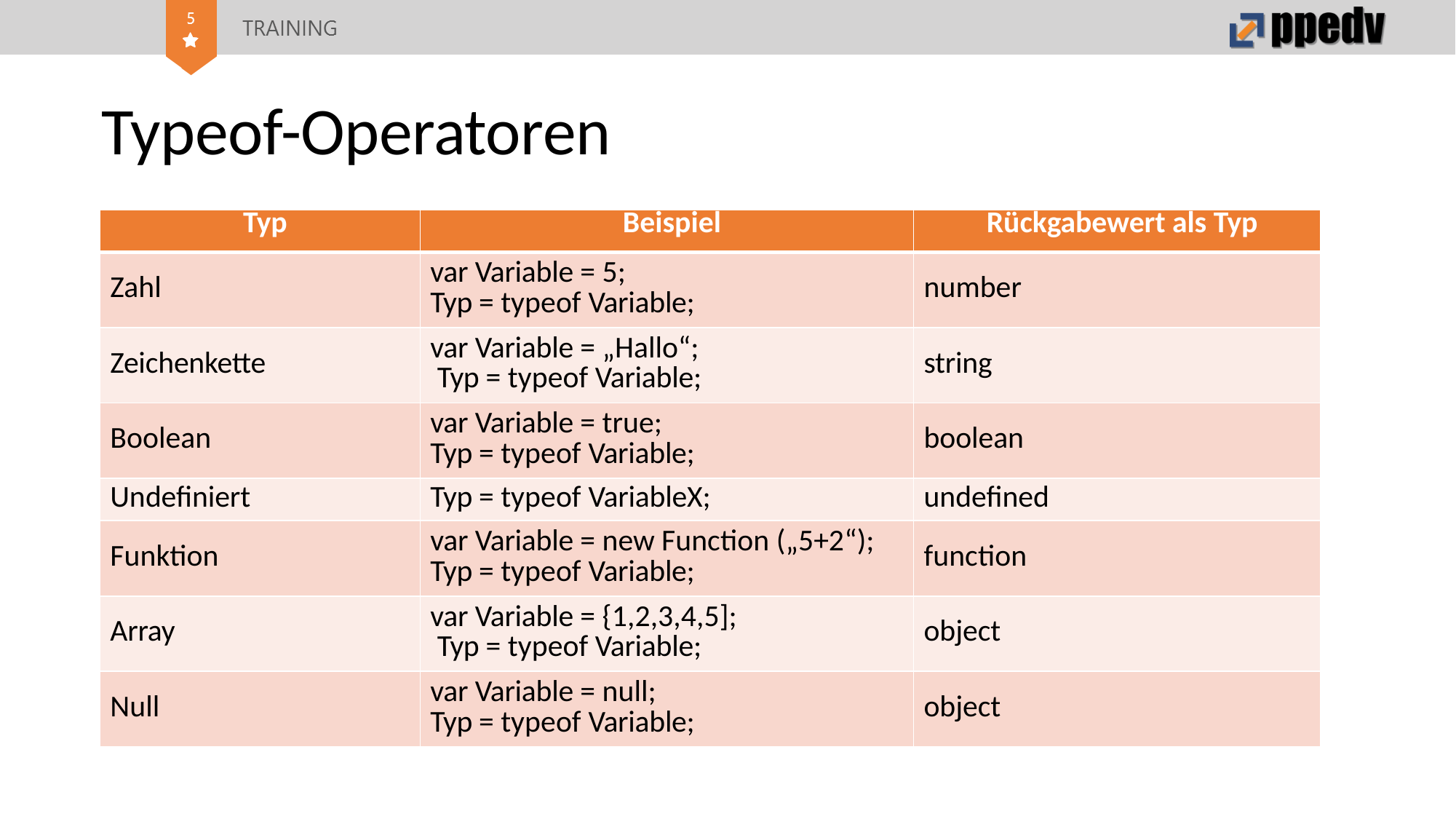

# Typeof-Operatoren
| Typ | Beispiel | Rückgabewert als Typ |
| --- | --- | --- |
| Zahl | var Variable = 5; Typ = typeof Variable; | number |
| Zeichenkette | var Variable = „Hallo“; Typ = typeof Variable; | string |
| Boolean | var Variable = true; Typ = typeof Variable; | boolean |
| Undefiniert | Typ = typeof VariableX; | undefined |
| Funktion | var Variable = new Function („5+2“); Typ = typeof Variable; | function |
| Array | var Variable = {1,2,3,4,5]; Typ = typeof Variable; | object |
| Null | var Variable = null; Typ = typeof Variable; | object |